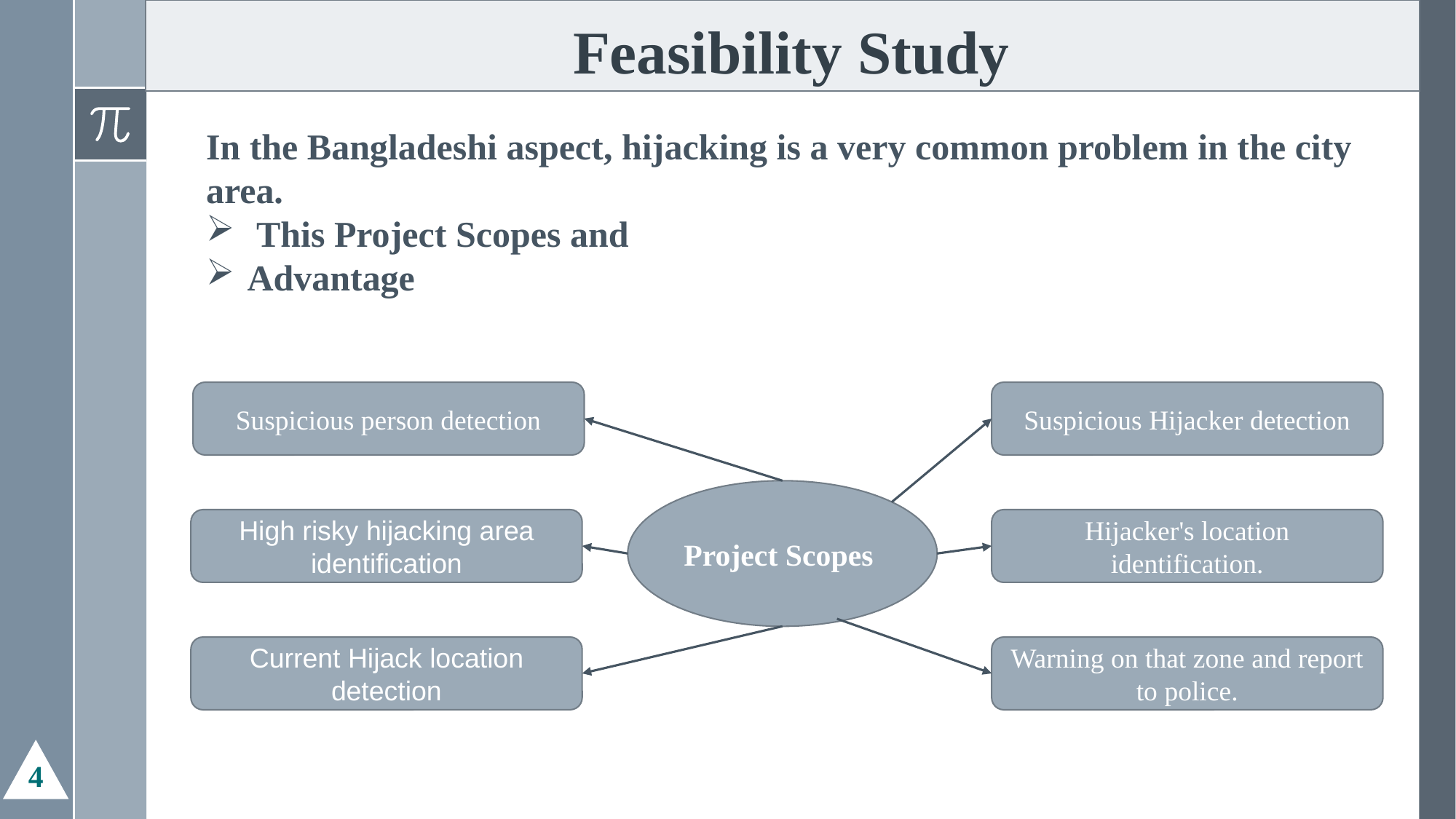

# Feasibility Study
In the Bangladeshi aspect, hijacking is a very common problem in the city area.
 This Project Scopes and
Advantage
Suspicious person detection
Suspicious Hijacker detection
Project Scopes
High risky hijacking area identification
Hijacker's location identification.
Current Hijack location detection
Warning on that zone and report to police.

4